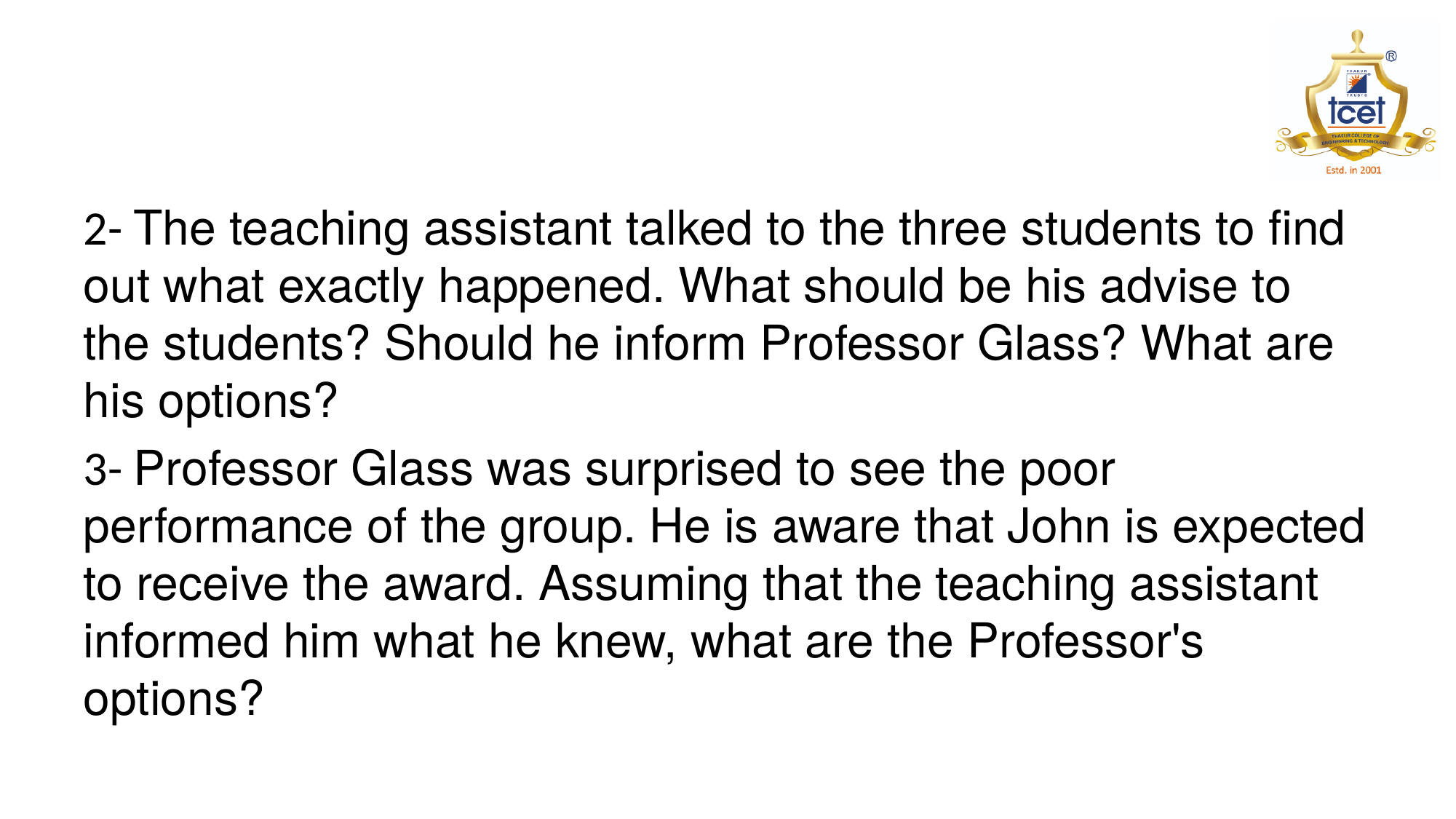

#
2- The teaching assistant talked to the three students to find out what exactly happened. What should be his advise to the students? Should he inform Professor Glass? What are his options?
3- Professor Glass was surprised to see the poor performance of the group. He is aware that John is expected to receive the award. Assuming that the teaching assistant informed him what he knew, what are the Professor's options?